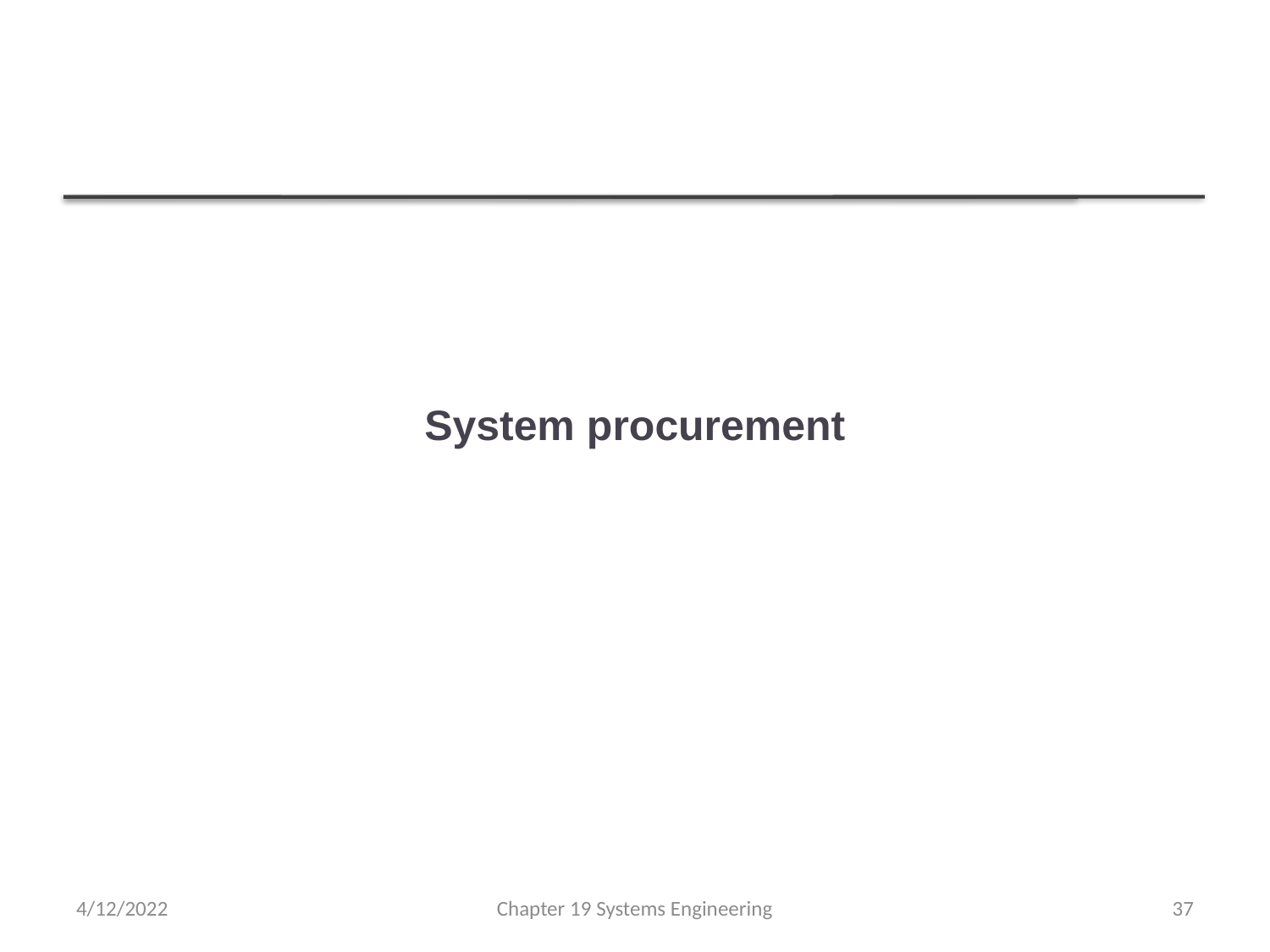

# System procurement
4/12/2022
Chapter 19 Systems Engineering
37